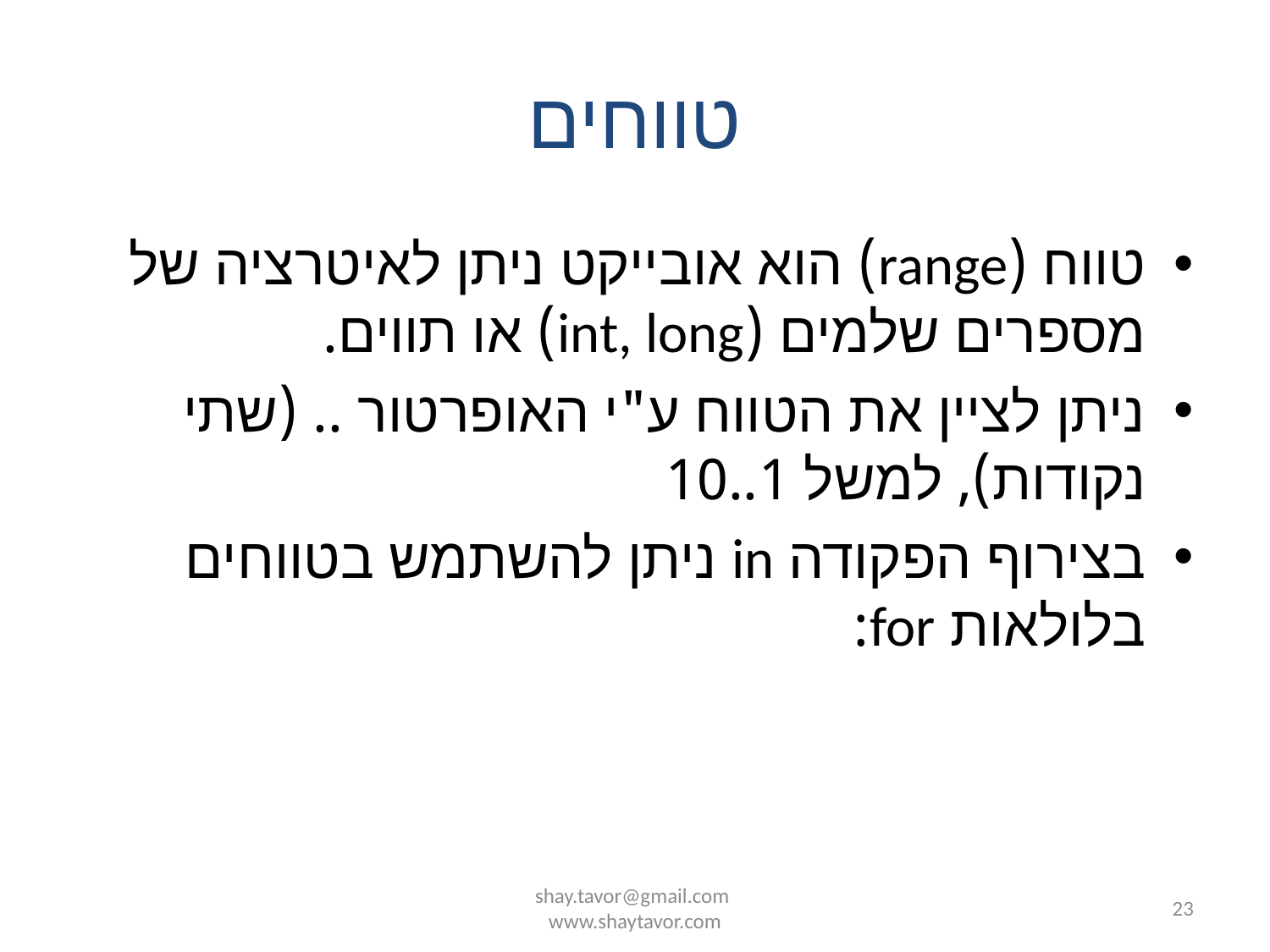

# טווחים
טווח (range) הוא אובייקט ניתן לאיטרציה של מספרים שלמים (int, long) או תווים.
ניתן לציין את הטווח ע"י האופרטור .. (שתי נקודות), למשל 1..10
בצירוף הפקודה in ניתן להשתמש בטווחים בלולאות for:
shay.tavor@gmail.com
www.shaytavor.com
23